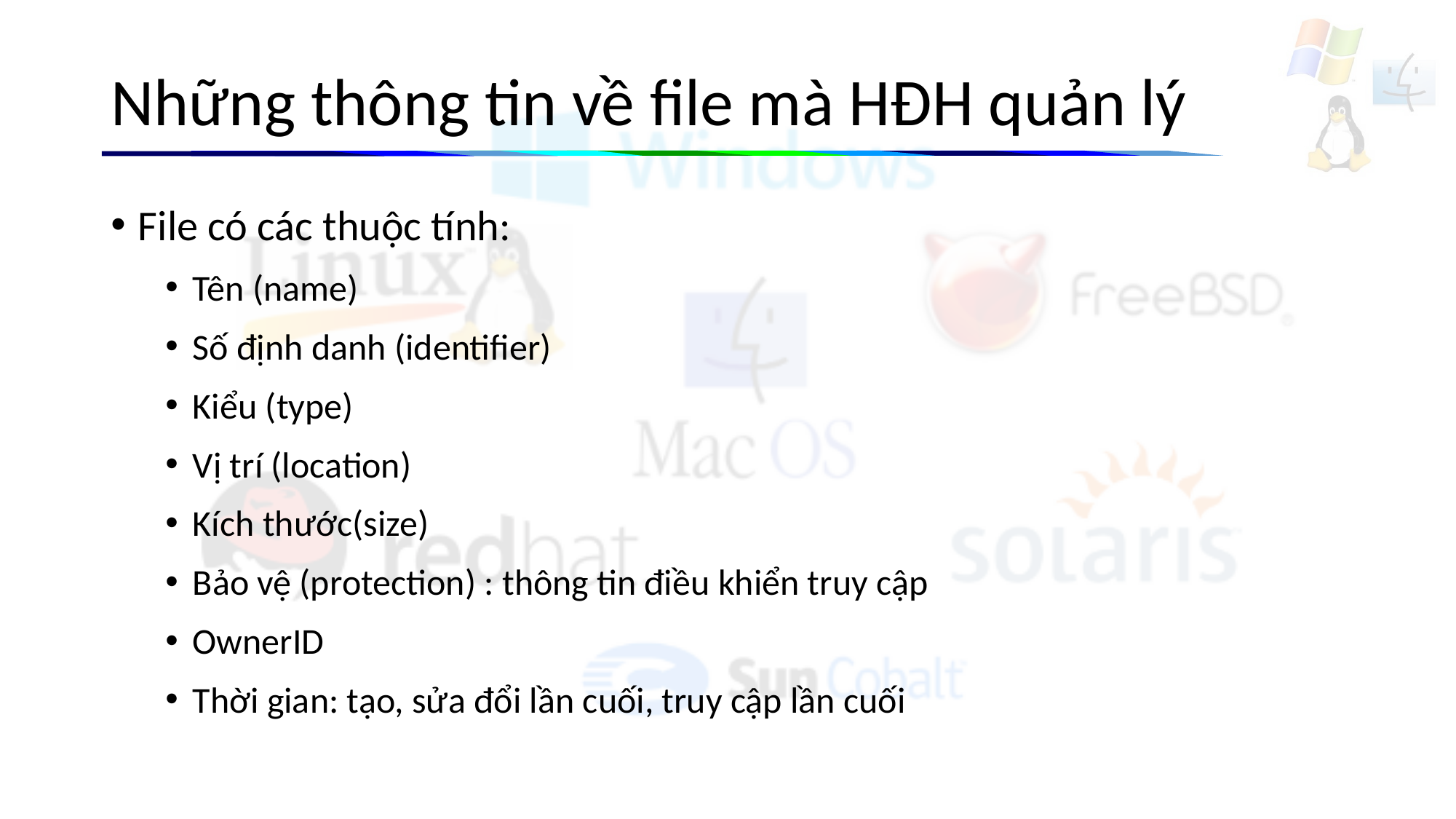

# Những thông tin về file mà HĐH quản lý
File có các thuộc tính:
Tên (name)
Số định danh (identifier)
Kiểu (type)
Vị trí (location)
Kích thước(size)
Bảo vệ (protection) : thông tin điều khiển truy cập
OwnerID
Thời gian: tạo, sửa đổi lần cuối, truy cập lần cuối